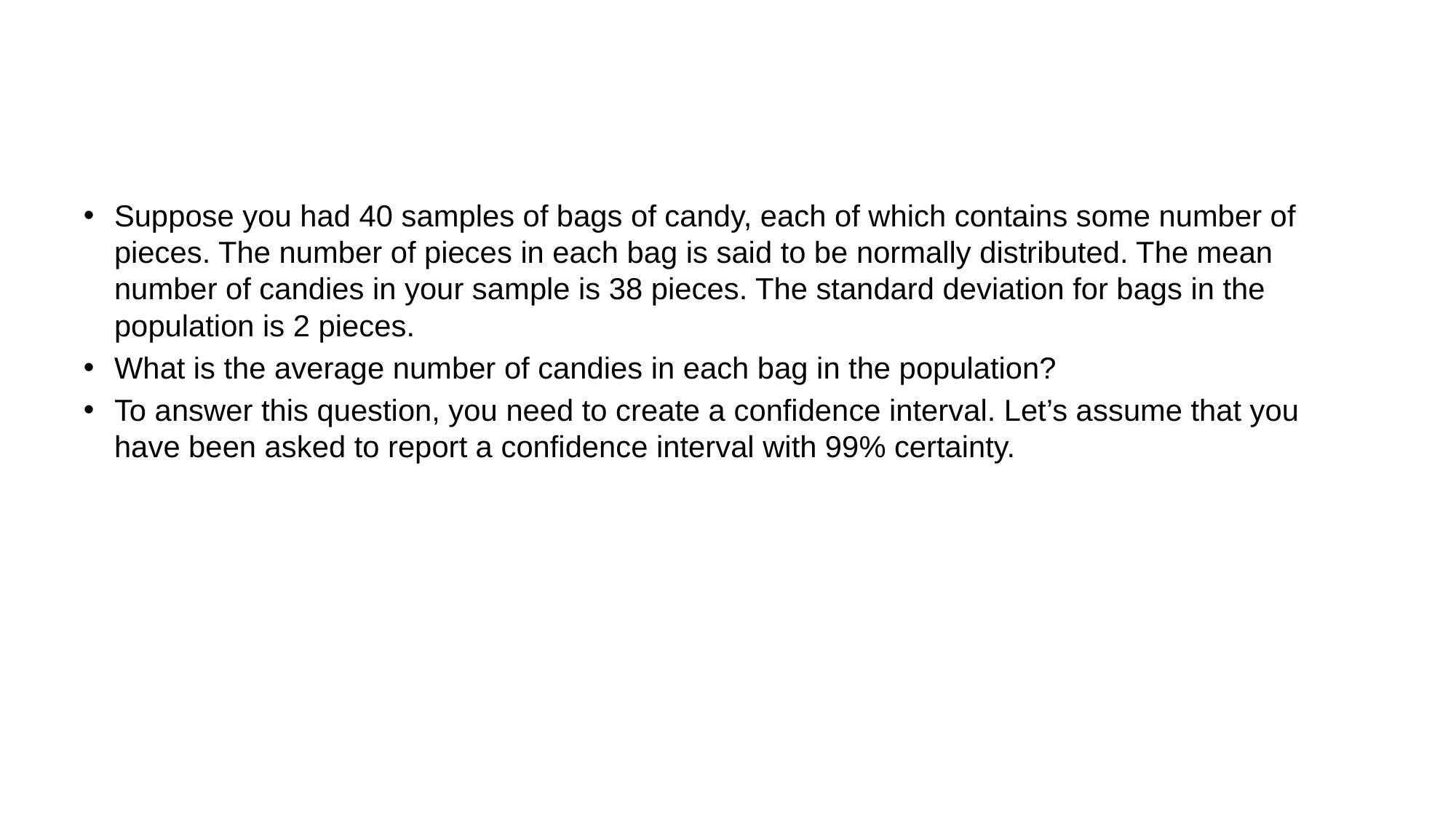

#
Suppose you had 40 samples of bags of candy, each of which contains some number of pieces. The number of pieces in each bag is said to be normally distributed. The mean number of candies in your sample is 38 pieces. The standard deviation for bags in the population is 2 pieces.
What is the average number of candies in each bag in the population?
To answer this question, you need to create a confidence interval. Let’s assume that you have been asked to report a confidence interval with 99% certainty.